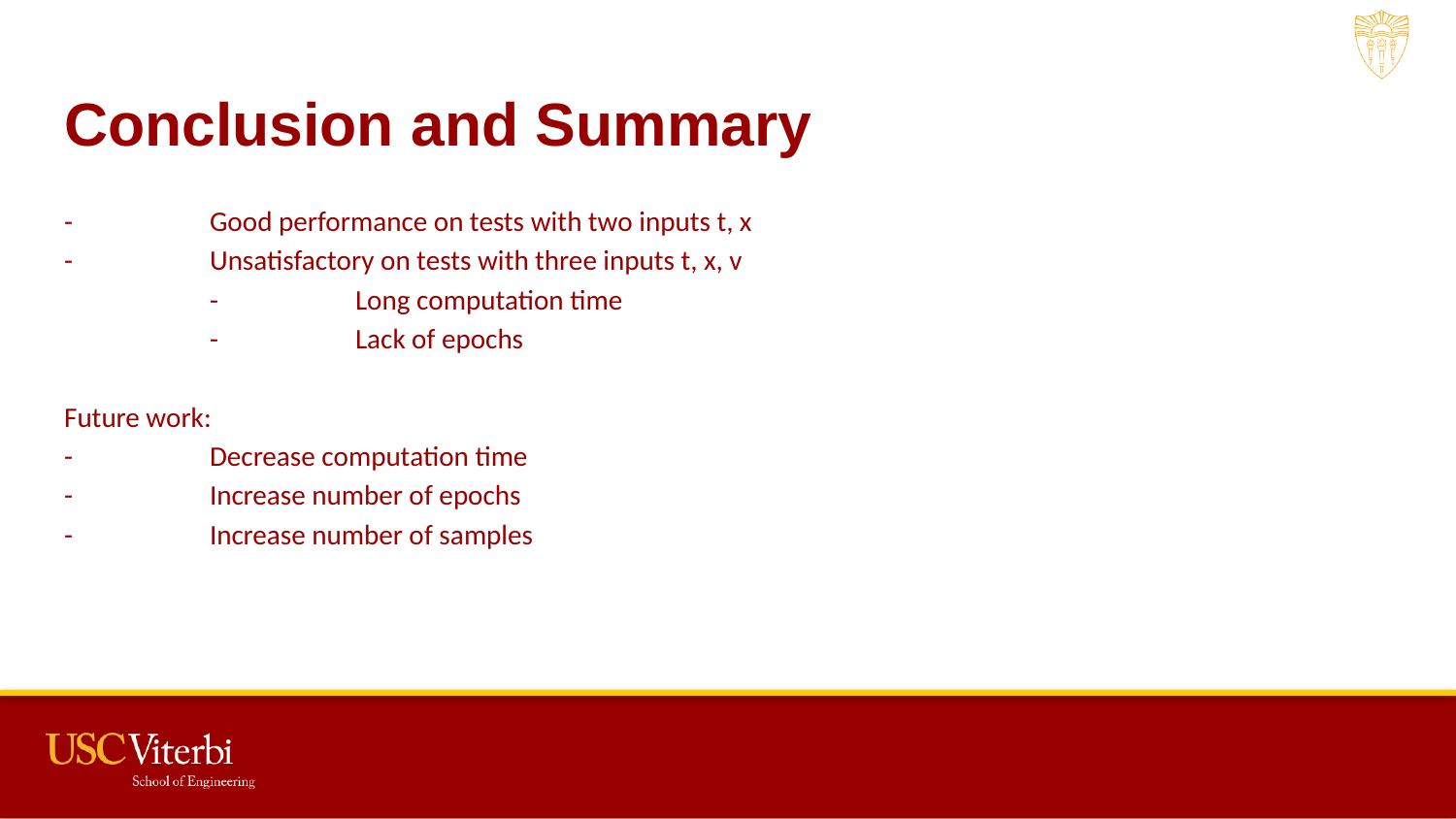

# Conclusion and Summary
-	Good performance on tests with two inputs t, x
-	Unsatisfactory on tests with three inputs t, x, v
	-	Long computation time
	-	Lack of epochs

Future work:
-	Decrease computation time
-	Increase number of epochs
-	Increase number of samples